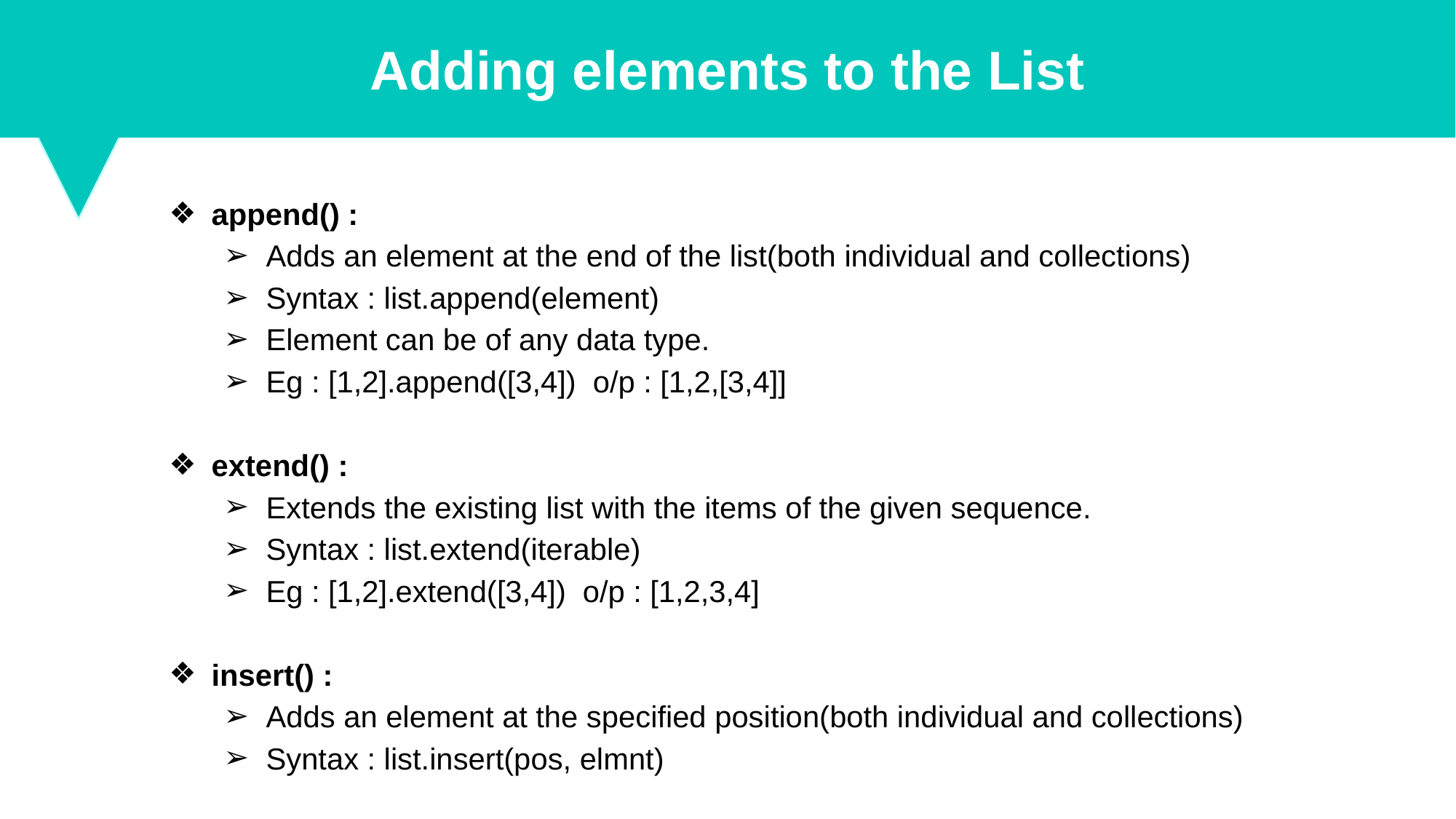

Adding elements to the List

append() :
Adds an element at the end of the list(both individual and collections)
Syntax : list.append(element)
Element can be of any data type.
Eg : [1,2].append([3,4])  o/p : [1,2,[3,4]]

extend() :
Extends the existing list with the items of the given sequence.
Syntax : list.extend(iterable)
Eg : [1,2].extend([3,4])  o/p : [1,2,3,4]

insert() :
Adds an element at the specified position(both individual and collections)
Syntax : list.insert(pos, elmnt)